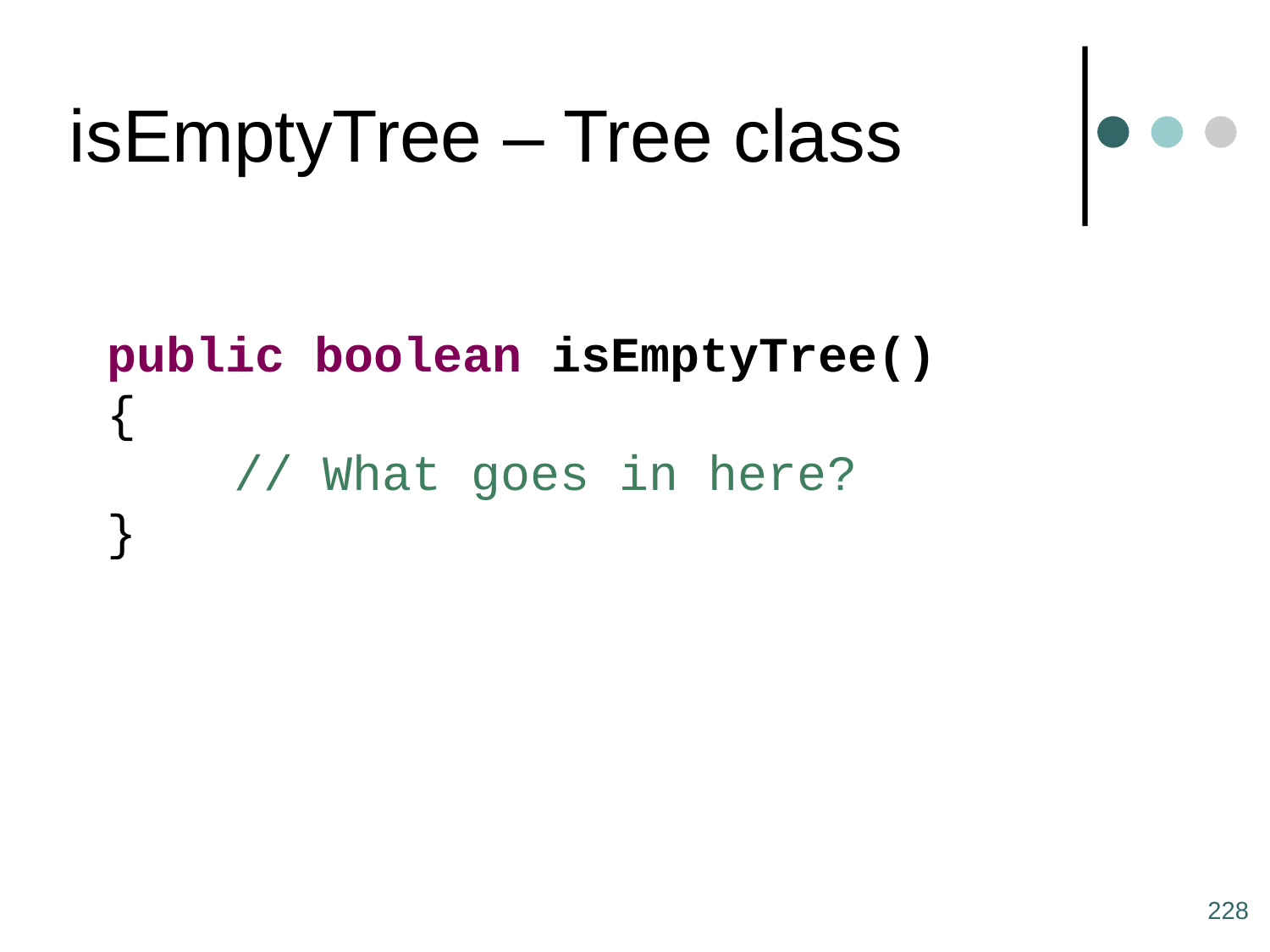

# isEmptyTree – Tree class
public boolean isEmptyTree()
{
	// What goes in here?
}
228